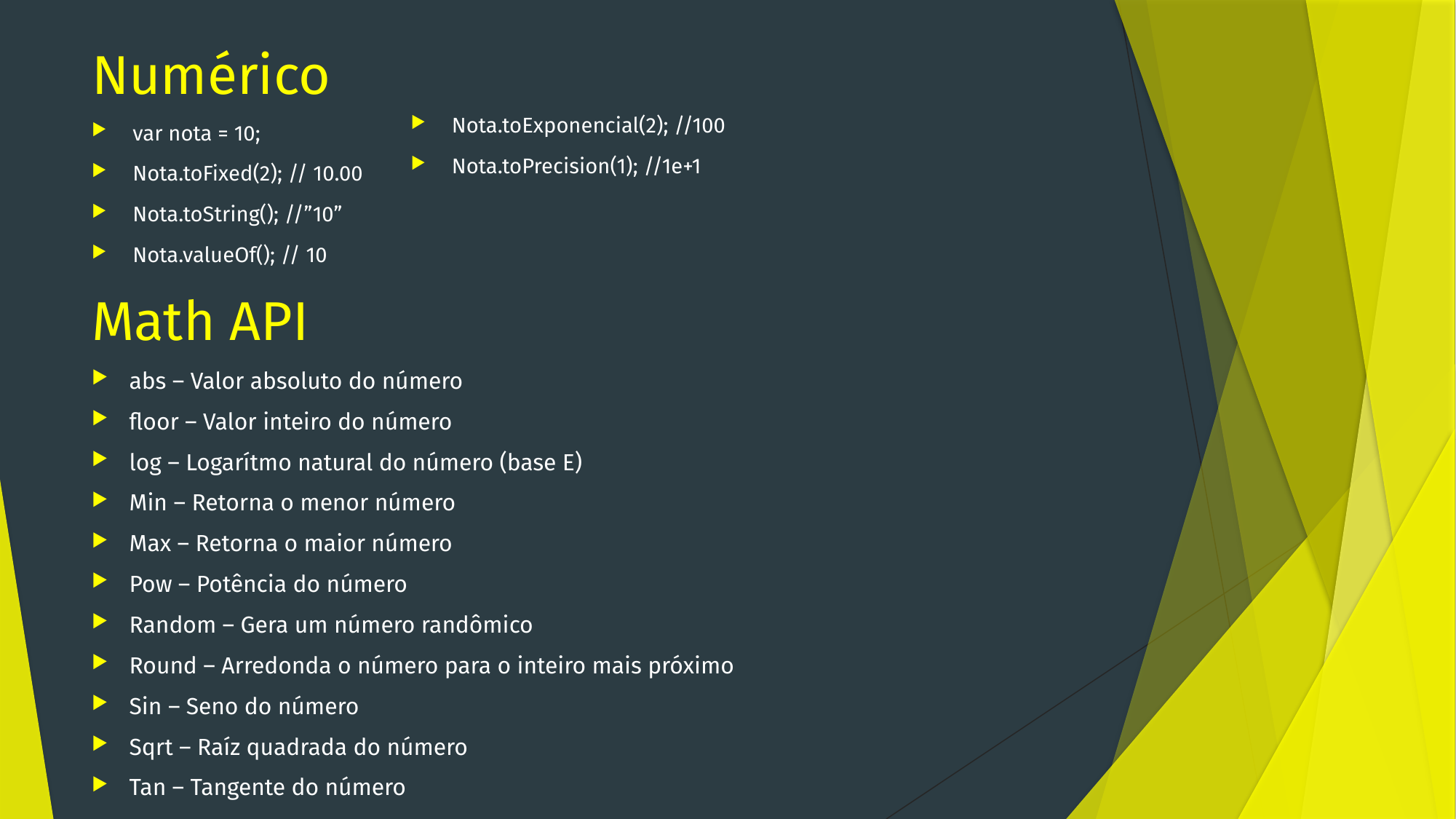

Numérico
Nota.toExponencial(2); //100
Nota.toPrecision(1); //1e+1
var nota = 10;
Nota.toFixed(2); // 10.00
Nota.toString(); //”10”
Nota.valueOf(); // 10
# Math API
abs – Valor absoluto do número
floor – Valor inteiro do número
log – Logarítmo natural do número (base E)
Min – Retorna o menor número
Max – Retorna o maior número
Pow – Potência do número
Random – Gera um número randômico
Round – Arredonda o número para o inteiro mais próximo
Sin – Seno do número
Sqrt – Raíz quadrada do número
Tan – Tangente do número